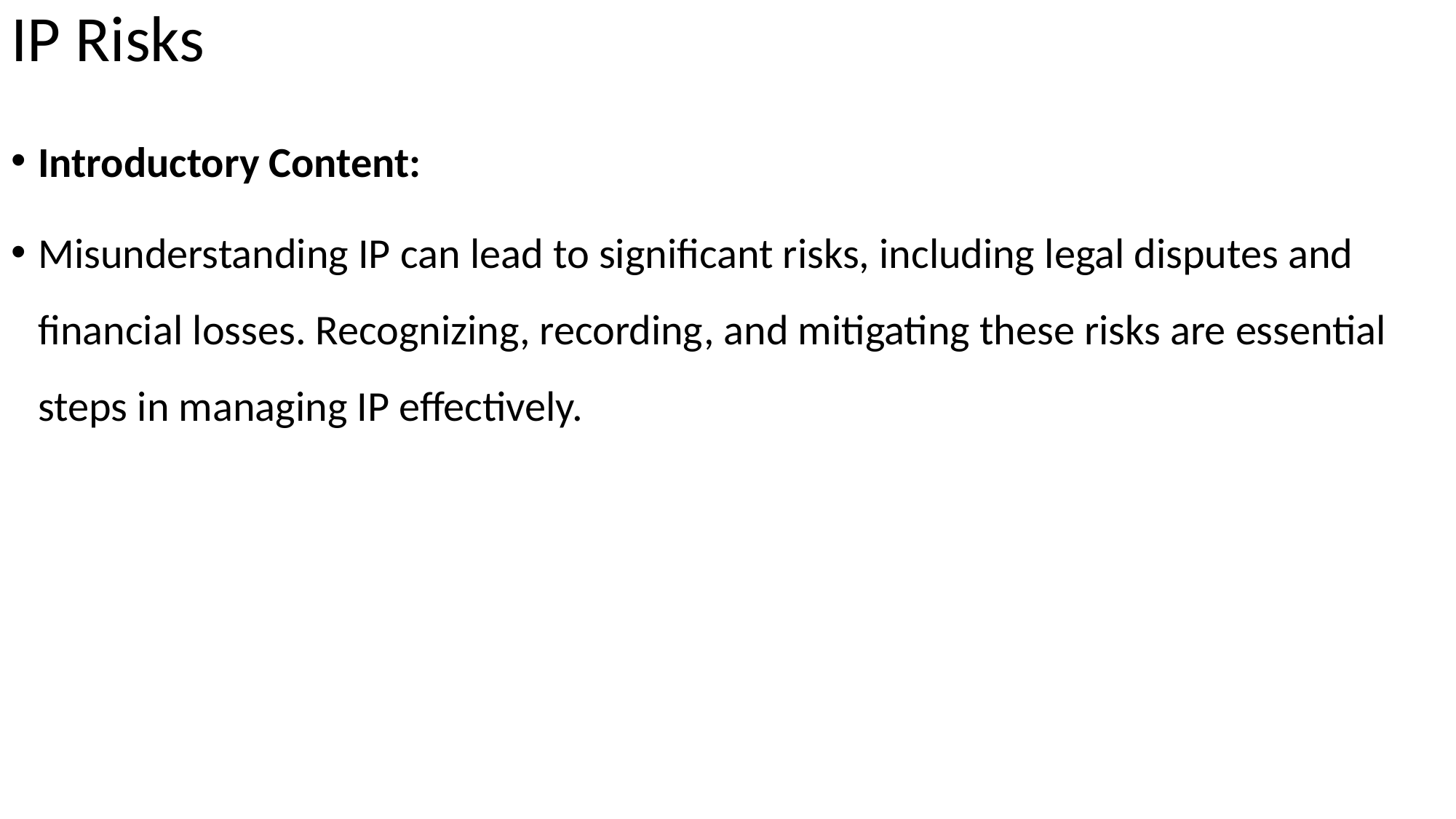

# IP Risks
Introductory Content:
Misunderstanding IP can lead to significant risks, including legal disputes and financial losses. Recognizing, recording, and mitigating these risks are essential steps in managing IP effectively.